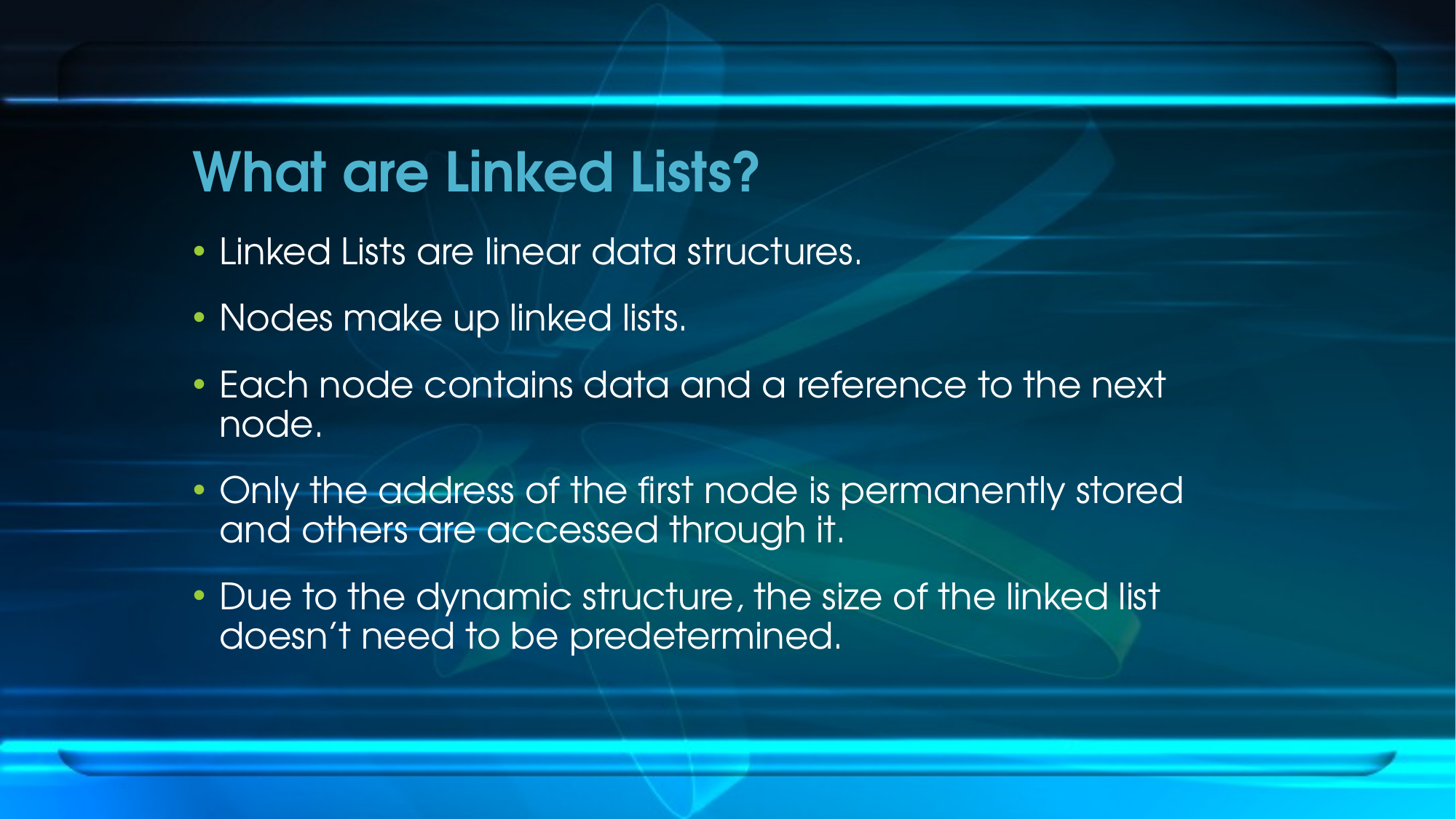

# What are Linked Lists?
Linked Lists are linear data structures.
Nodes make up linked lists.
Each node contains data and a reference to the next node.
Only the address of the first node is permanently stored and others are accessed through it.
Due to the dynamic structure, the size of the linked list doesn’t need to be predetermined.